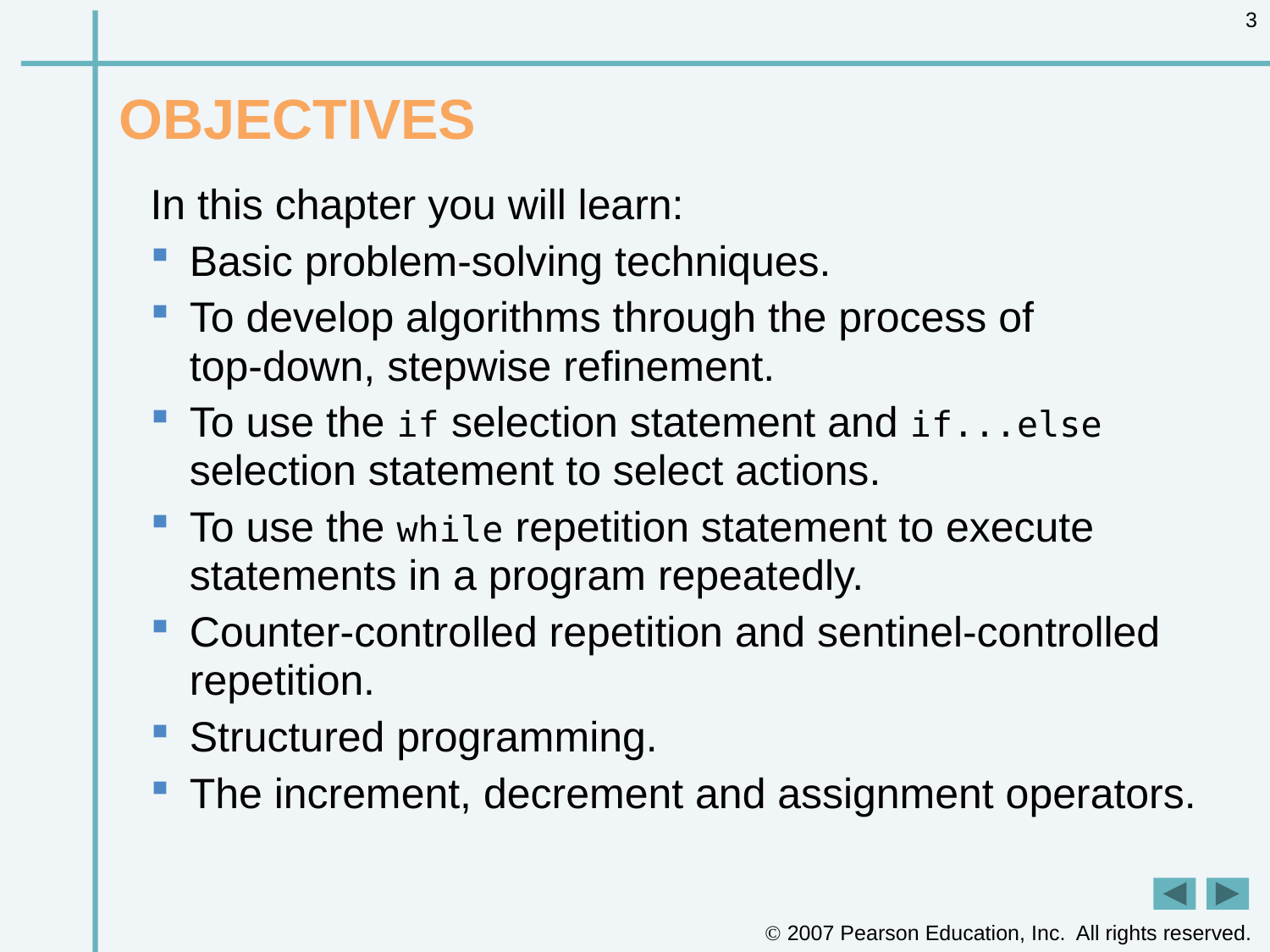

3
# OBJECTIVES
In this chapter you will learn:
Basic problem-solving techniques.
To develop algorithms through the process of
top-down, stepwise refinement.
To use the if selection statement and if...else selection statement to select actions.
To use the while repetition statement to execute statements in a program repeatedly.
Counter-controlled repetition and sentinel-controlled repetition.
Structured programming.
The increment, decrement and assignment operators.